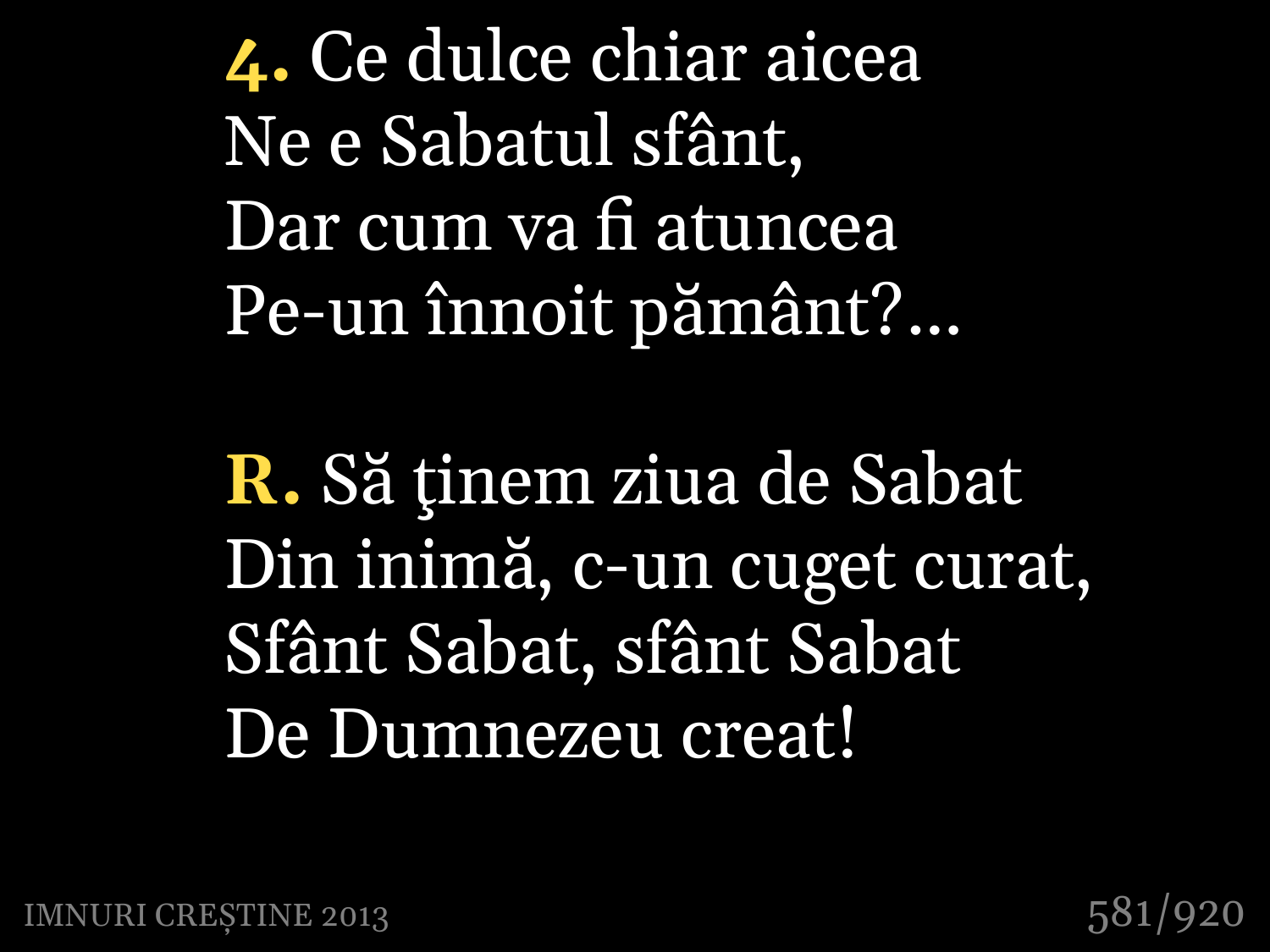

4. Ce dulce chiar aicea
Ne e Sabatul sfânt,
Dar cum va fi atuncea
Pe-un înnoit pământ?…

R. Să ţinem ziua de Sabat
Din inimă, c-un cuget curat,
Sfânt Sabat, sfânt Sabat
De Dumnezeu creat!
581/920
IMNURI CREȘTINE 2013